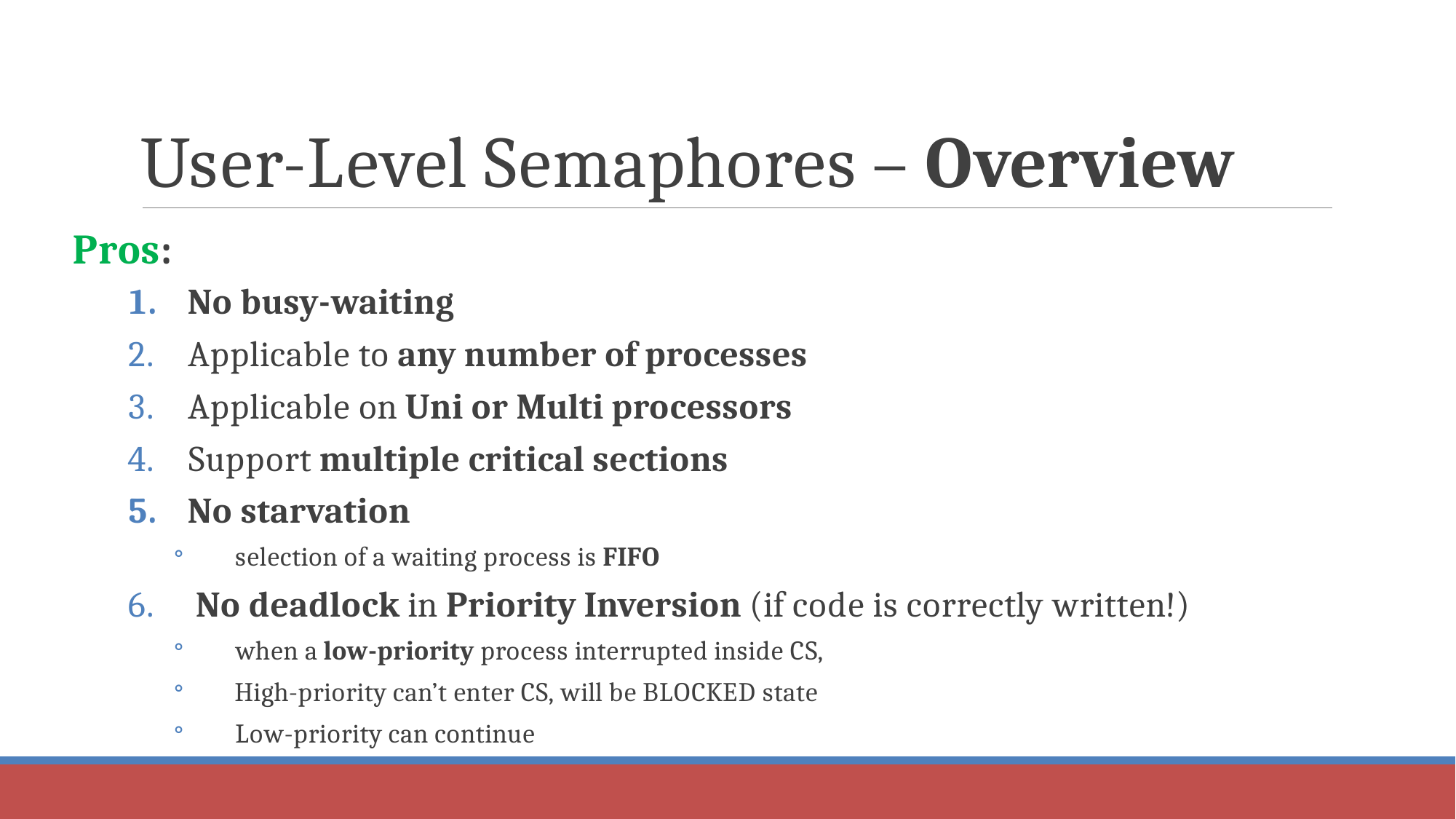

# User-Level Semaphores – Overview
Pros:
No busy-waiting
Applicable to any number of processes
Applicable on Uni or Multi processors
Support multiple critical sections
No starvation
selection of a waiting process is FIFO
 No deadlock in Priority Inversion (if code is correctly written!)
when a low-priority process interrupted inside CS,
High-priority can’t enter CS, will be BLOCKED state
Low-priority can continue